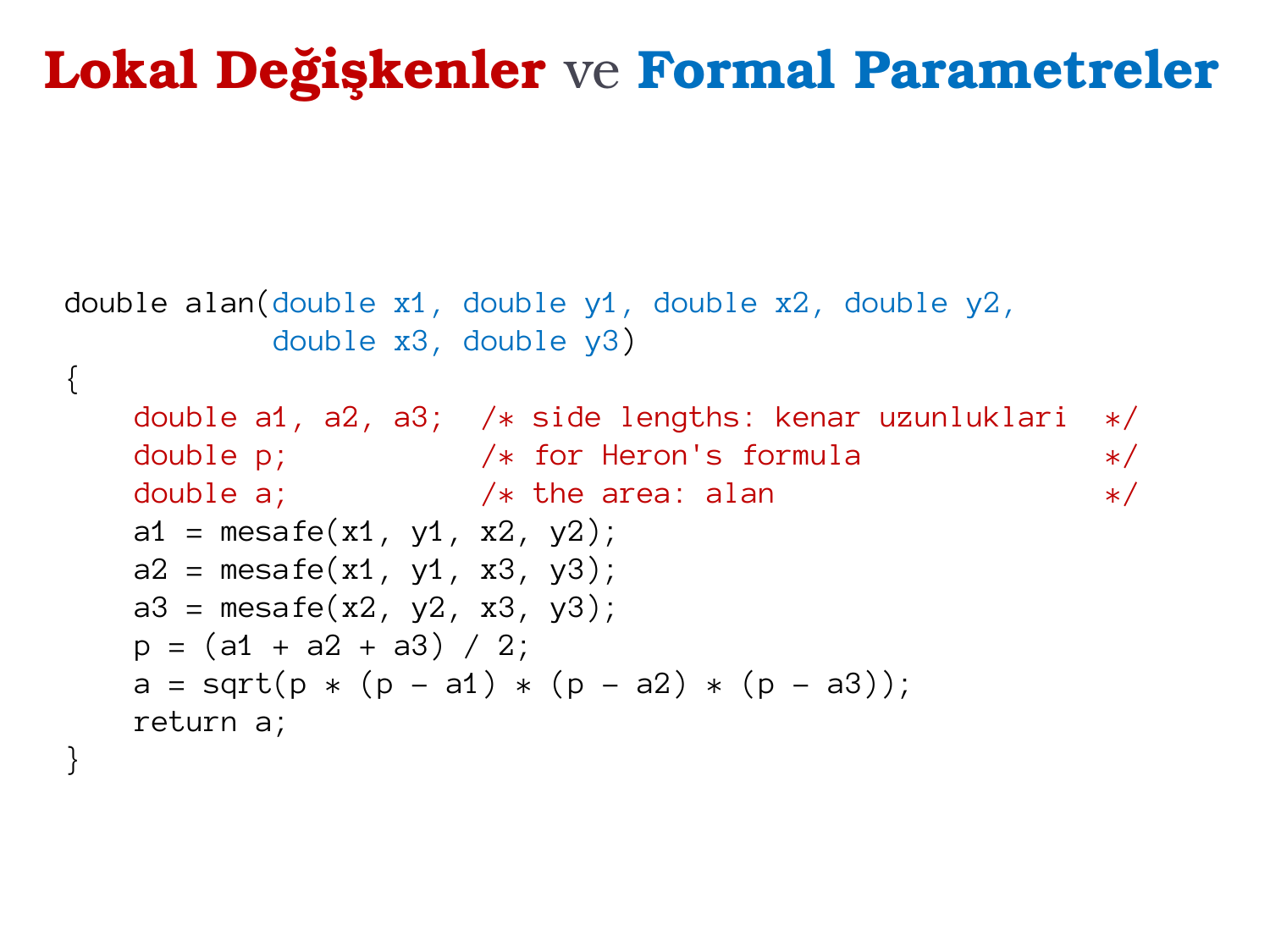

# Lokal Değişkenler ve Formal Parametreler

double alan(double x1, double y1, double x2, double y2,
            double x3, double y3)
{
    double a1, a2, a3;  /* side lengths: kenar uzunluklari  */
    double p;           /* for Heron's formula              */
    double a;           /* the area: alan                   */
    a1 = mesafe(x1, y1, x2, y2);
    a2 = mesafe(x1, y1, x3, y3);
    a3 = mesafe(x2, y2, x3, y3);
    p = (a1 + a2 + a3) / 2;
    a = sqrt(p * (p - a1) * (p - a2) * (p - a3));
    return a;
}